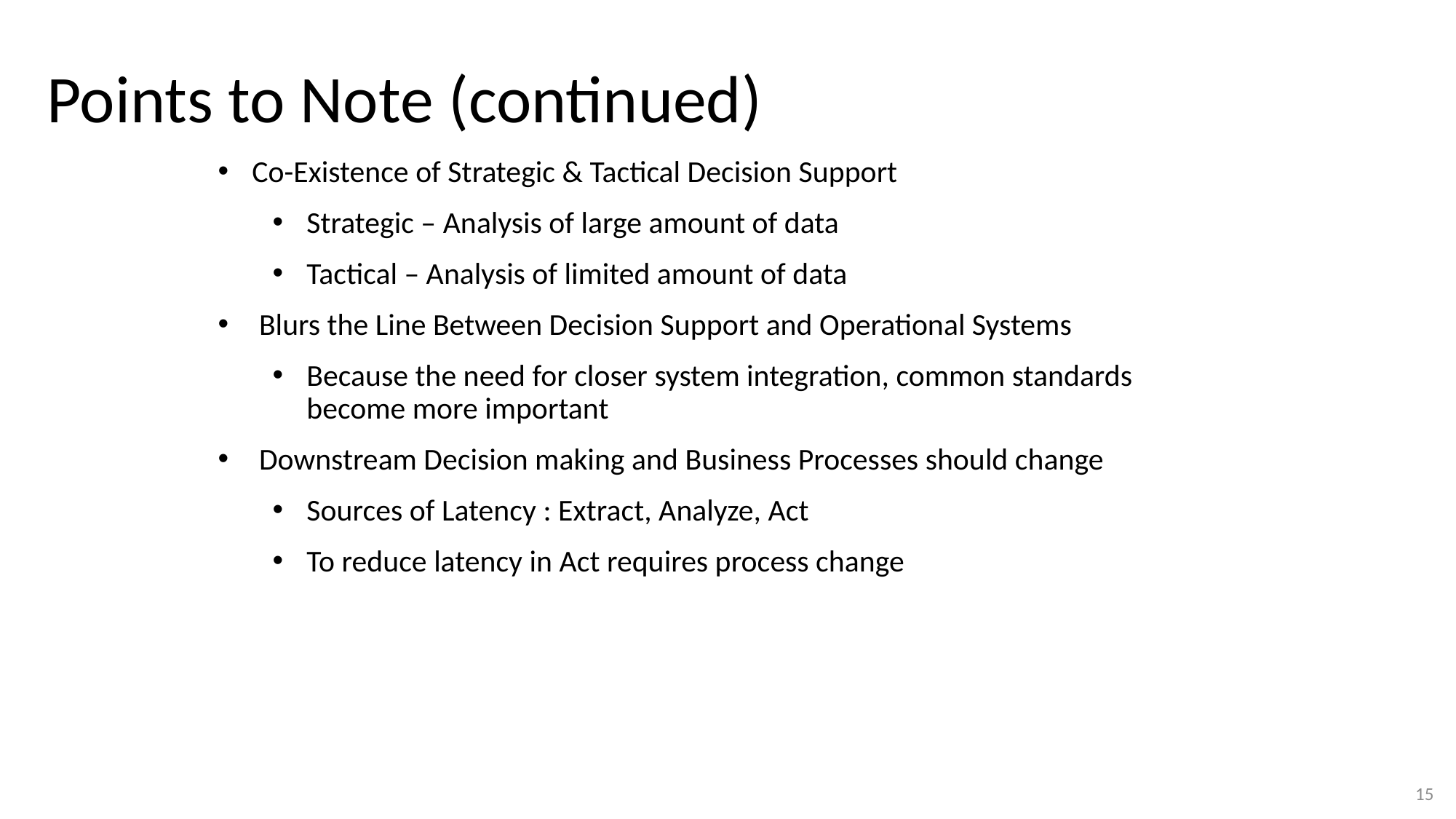

# Points to Note (continued)
Co-Existence of Strategic & Tactical Decision Support
Strategic – Analysis of large amount of data
Tactical – Analysis of limited amount of data
 Blurs the Line Between Decision Support and Operational Systems
Because the need for closer system integration, common standards become more important
 Downstream Decision making and Business Processes should change
Sources of Latency : Extract, Analyze, Act
To reduce latency in Act requires process change

15